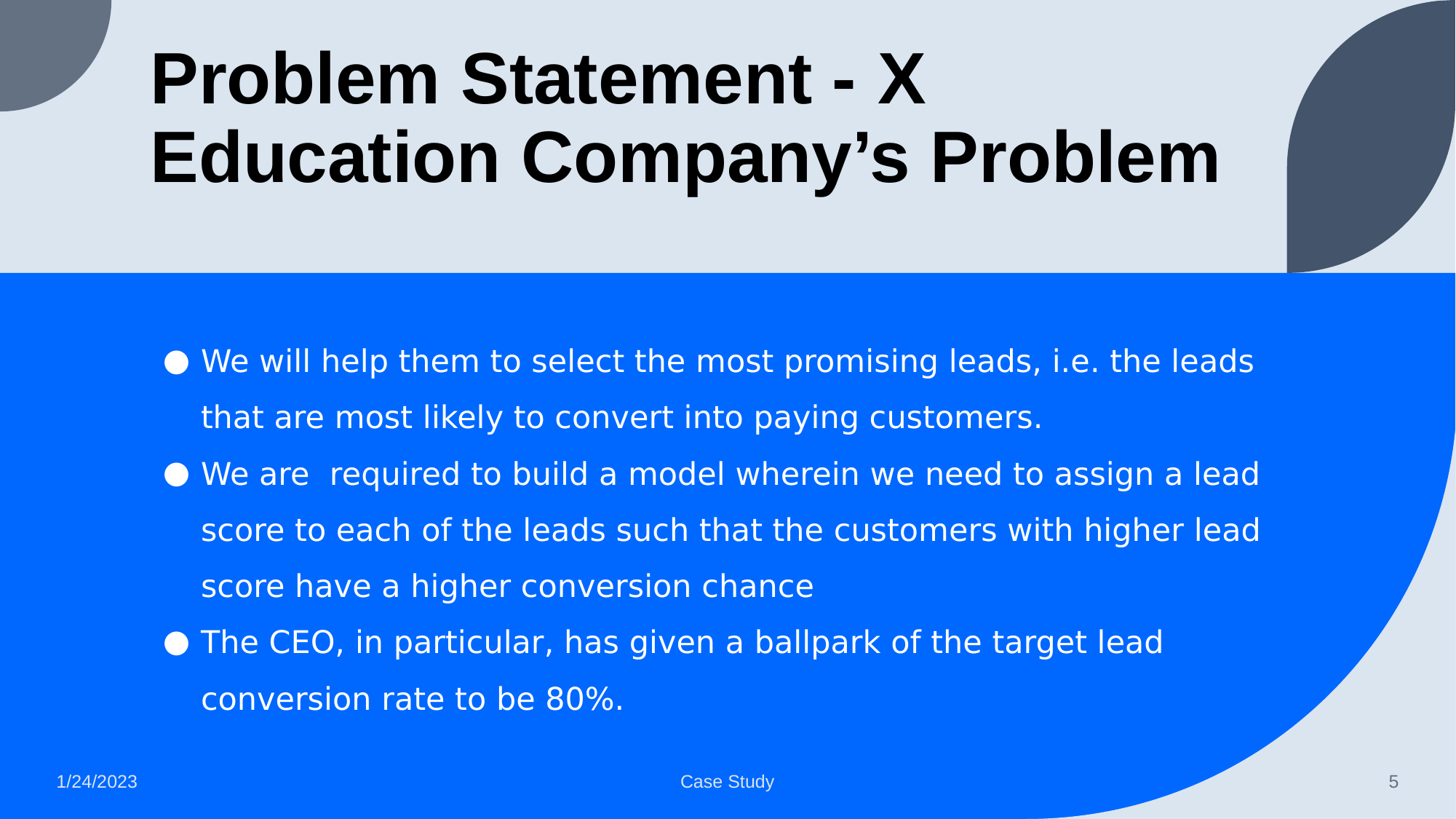

# Problem Statement - X Education Company’s Problem
We will help them to select the most promising leads, i.e. the leads that are most likely to convert into paying customers.
We are  required to build a model wherein we need to assign a lead score to each of the leads such that the customers with higher lead score have a higher conversion chance
The CEO, in particular, has given a ballpark of the target lead conversion rate to be 80%.
1/24/2023
Case Study
5